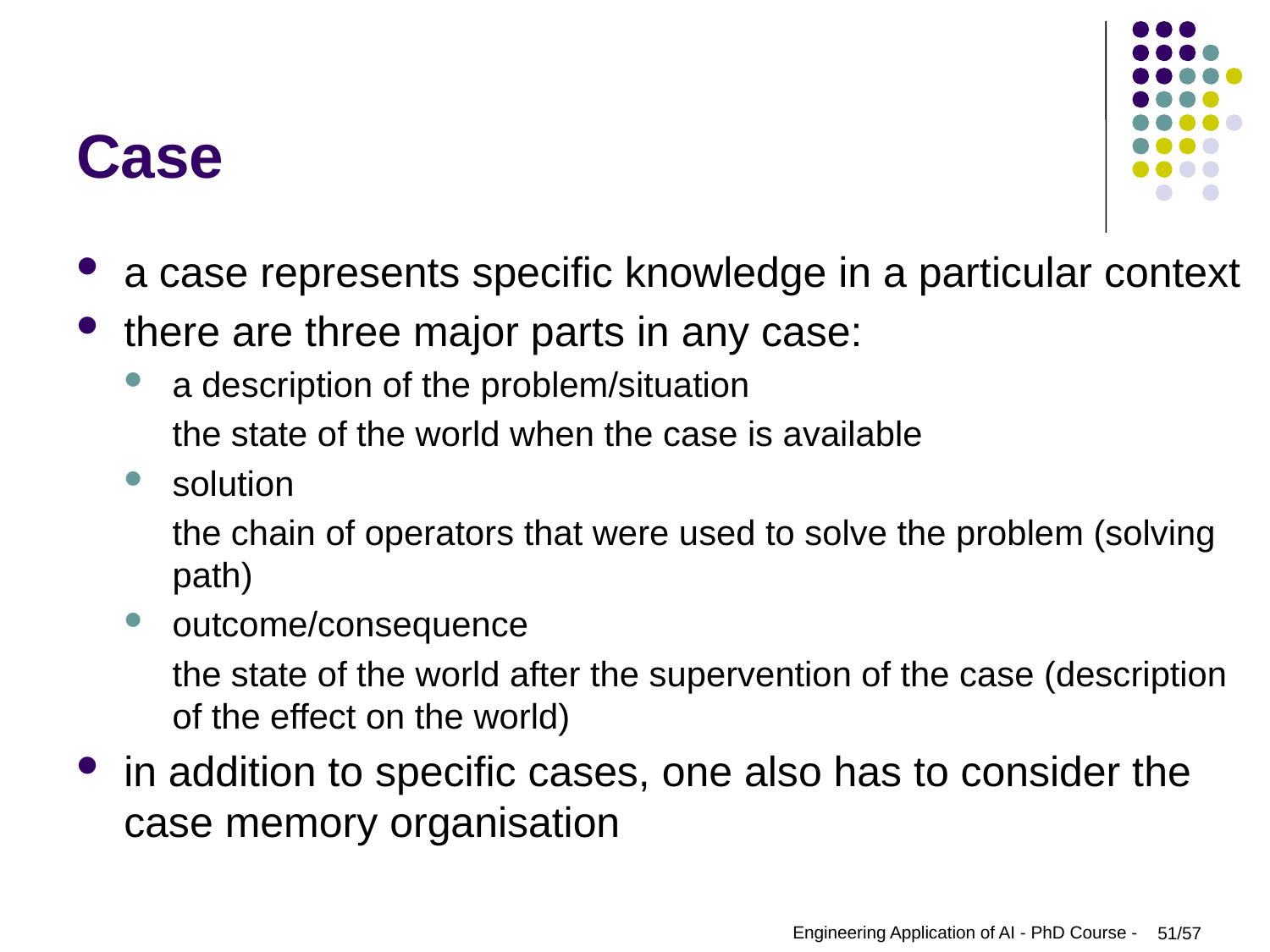

# Case
a case represents specific knowledge in a particular context
there are three major parts in any case:
a description of the problem/situation
	the state of the world when the case is available
solution
	the chain of operators that were used to solve the problem (solving path)
outcome/consequence
	the state of the world after the supervention of the case (description of the effect on the world)
in addition to specific cases, one also has to consider the case memory organisation
Engineering Application of AI - PhD Course -
51/57